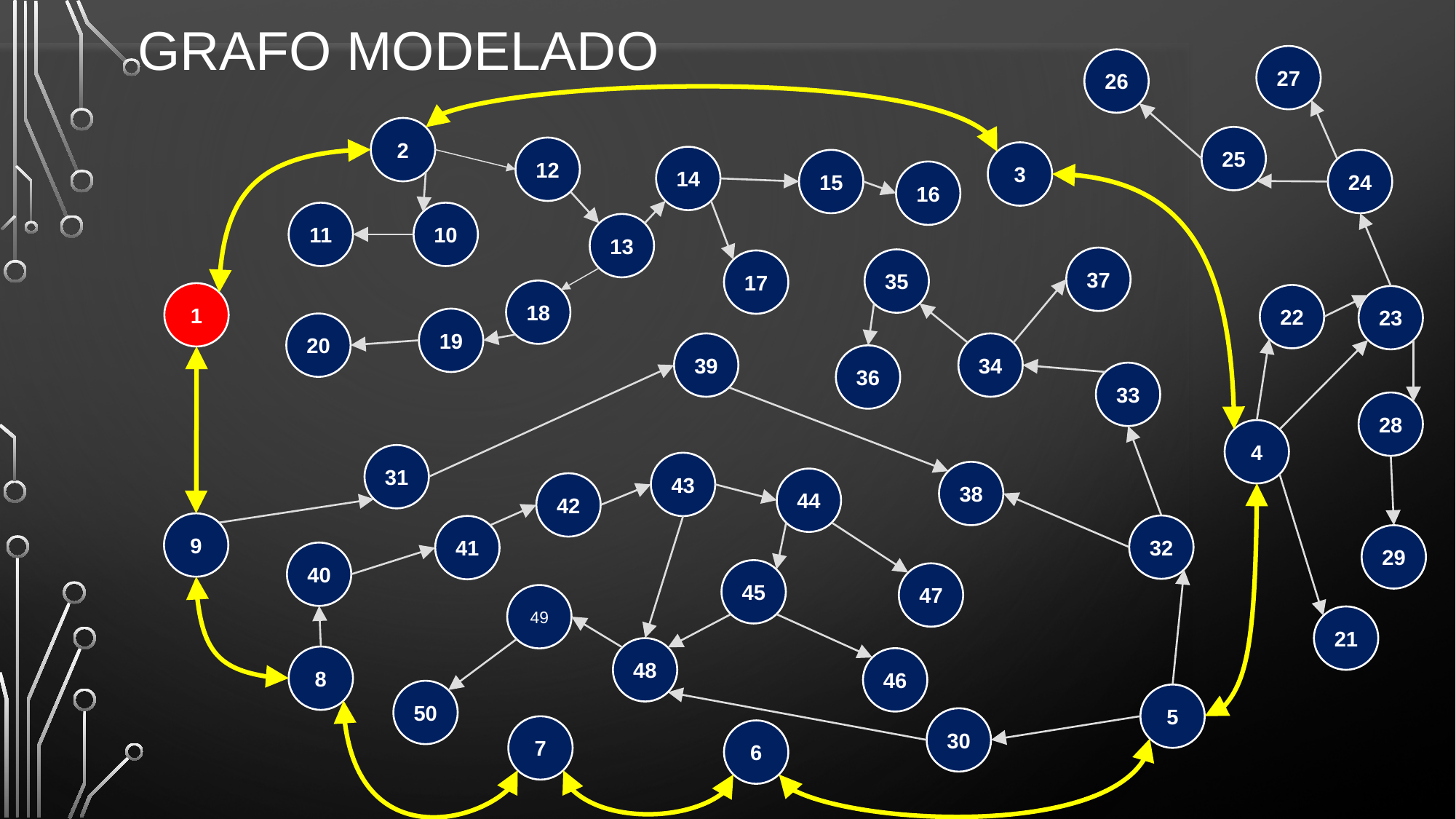

# Grafo modelado
27
26
2
25
12
3
14
15
24
16
11
10
13
37
35
17
18
1
22
23
19
20
39
34
36
33
28
4
31
43
38
44
42
9
32
41
29
40
45
47
49
21
48
8
46
50
5
30
7
6